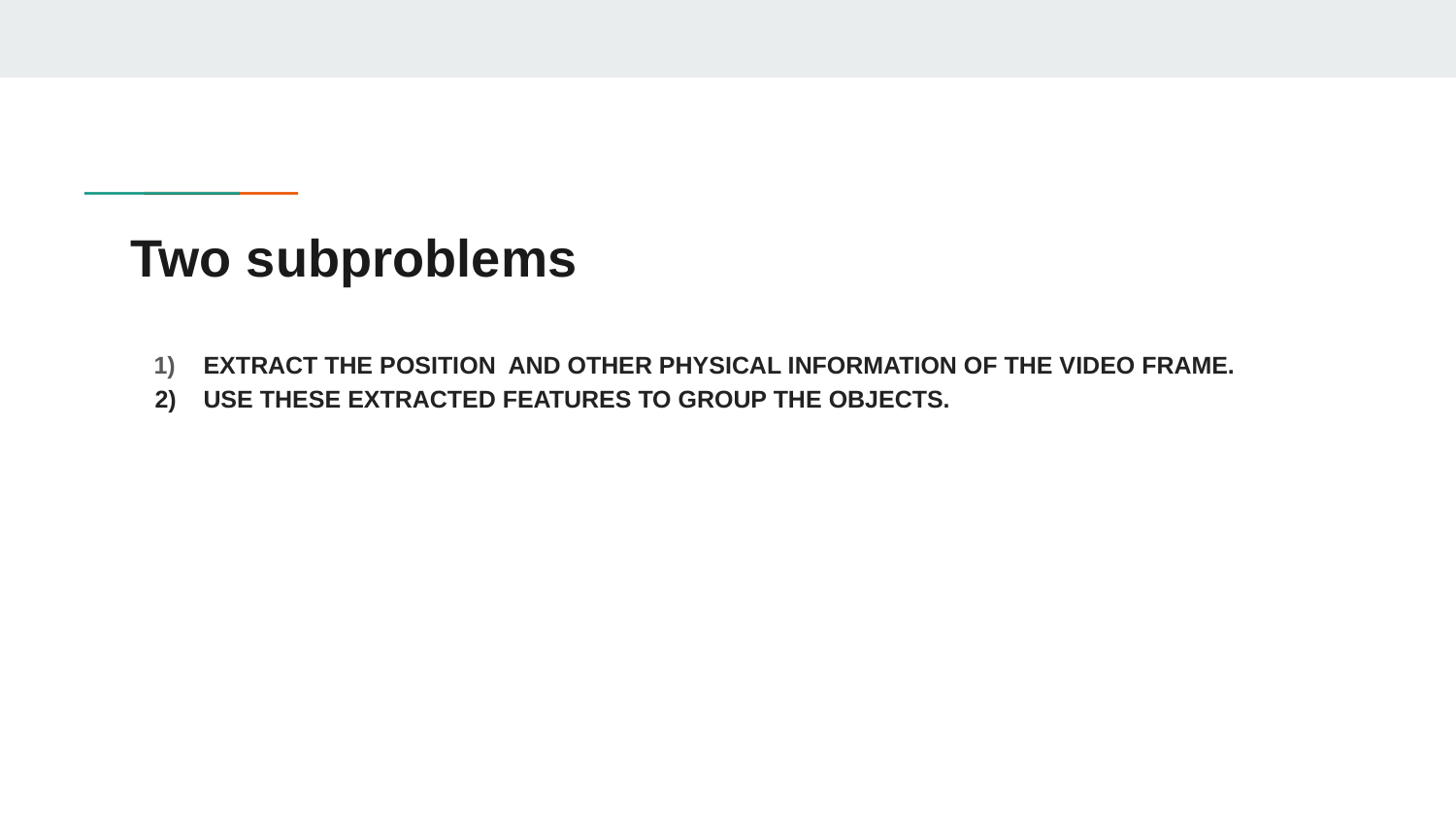

# Two subproblems
EXTRACT THE POSITION  AND OTHER PHYSICAL INFORMATION OF THE VIDEO FRAME.
USE THESE EXTRACTED FEATURES TO GROUP THE OBJECTS.